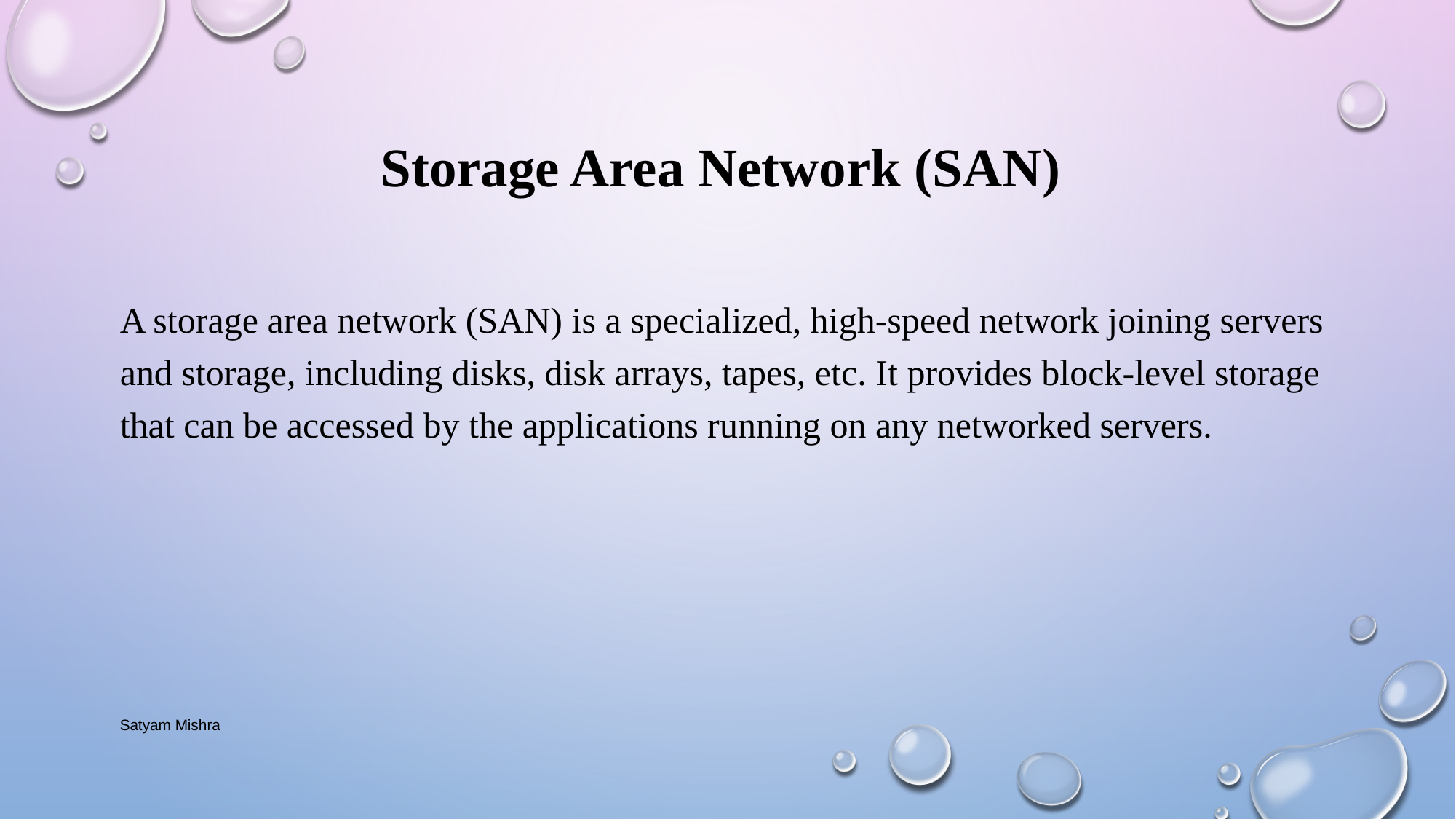

# Storage Area Network (SAN)
A storage area network (SAN) is a specialized, high-speed network joining servers and storage, including disks, disk arrays, tapes, etc. It provides block-level storage that can be accessed by the applications running on any networked servers.
Satyam Mishra